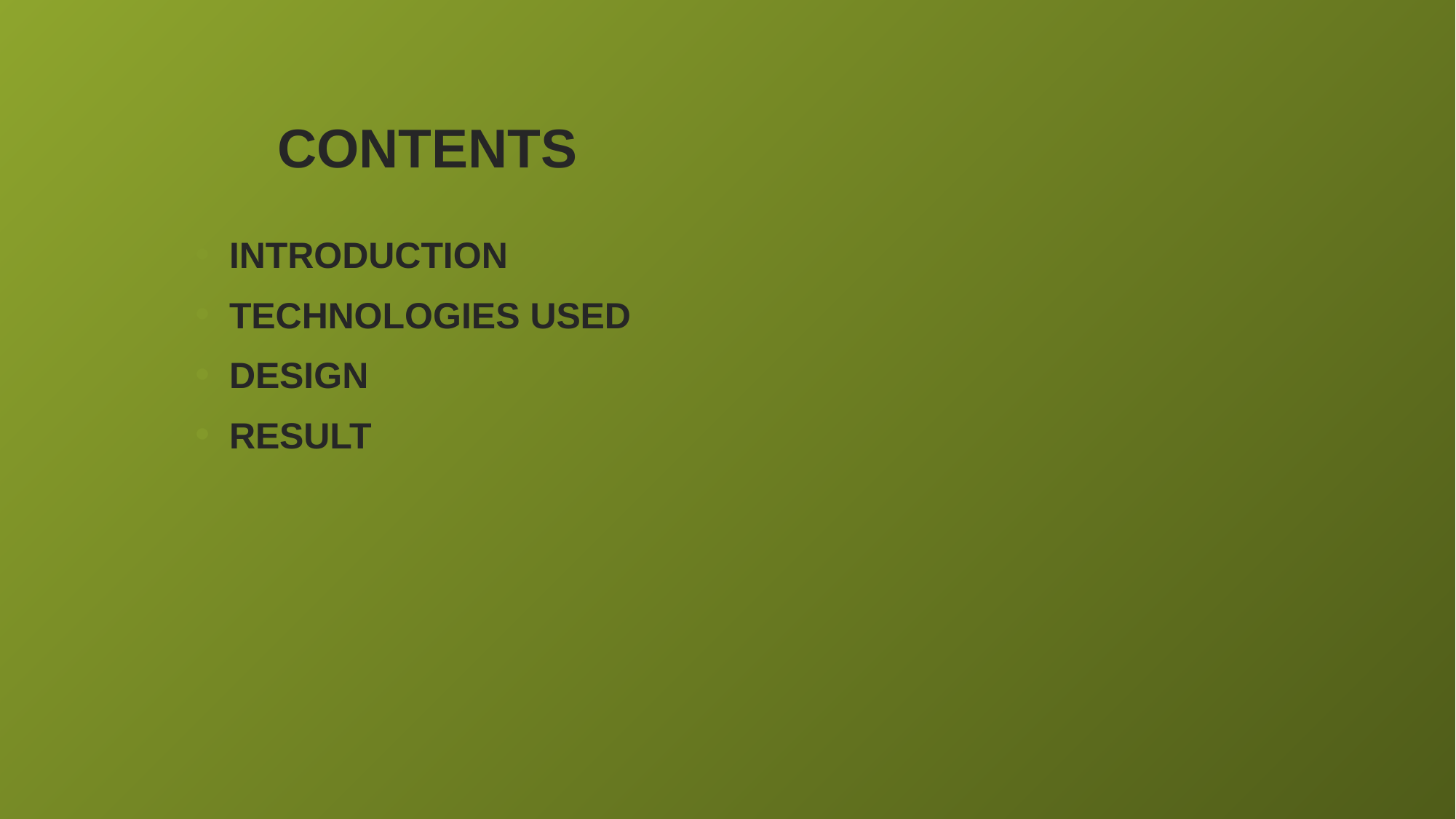

# CONTENTS
INTRODUCTION
TECHNOLOGIES USED
DESIGN
RESULT